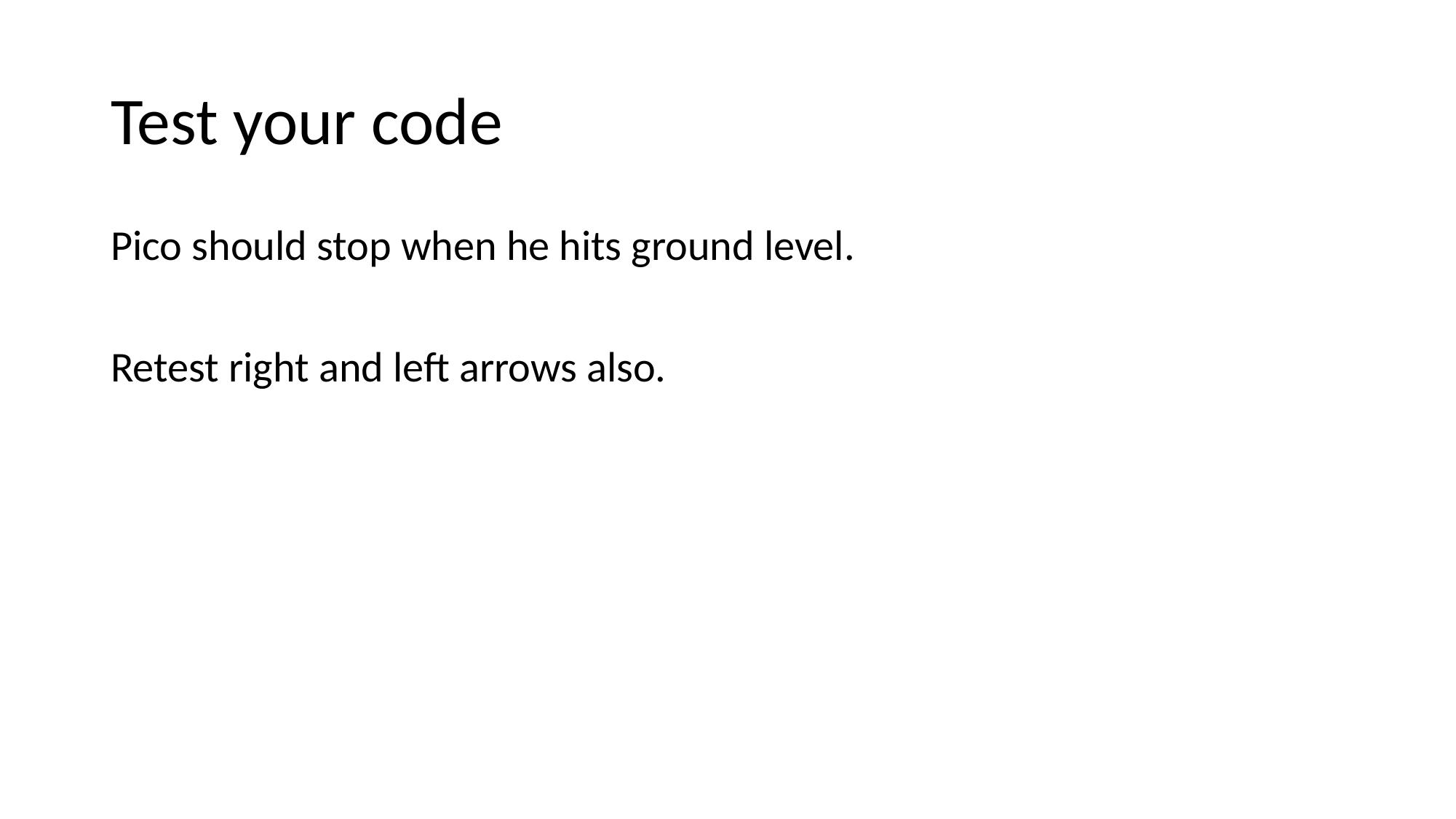

# Test your code
Pico should stop when he hits ground level.

Retest right and left arrows also.